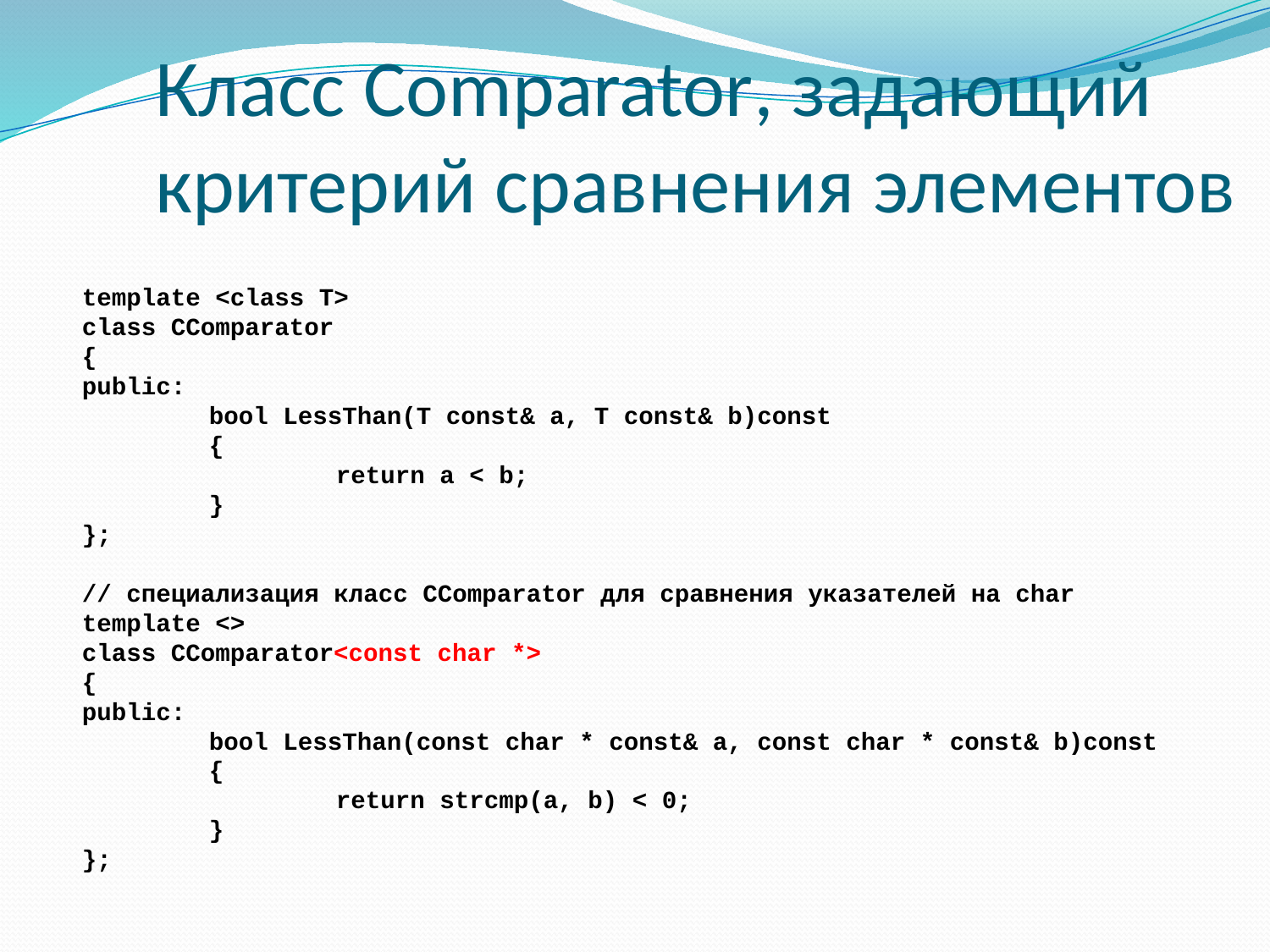

# Класс Comparator, задающий критерий сравнения элементов
template <class T>
class CComparator
{
public:
	bool LessThan(T const& a, T const& b)const
	{
		return a < b;
	}
};

// специализация класс CComparator для сравнения указателей на char
template <>
class CComparator<const char *>
{
public:
	bool LessThan(const char * const& a, const char * const& b)const
	{
		return strcmp(a, b) < 0;
	}
};